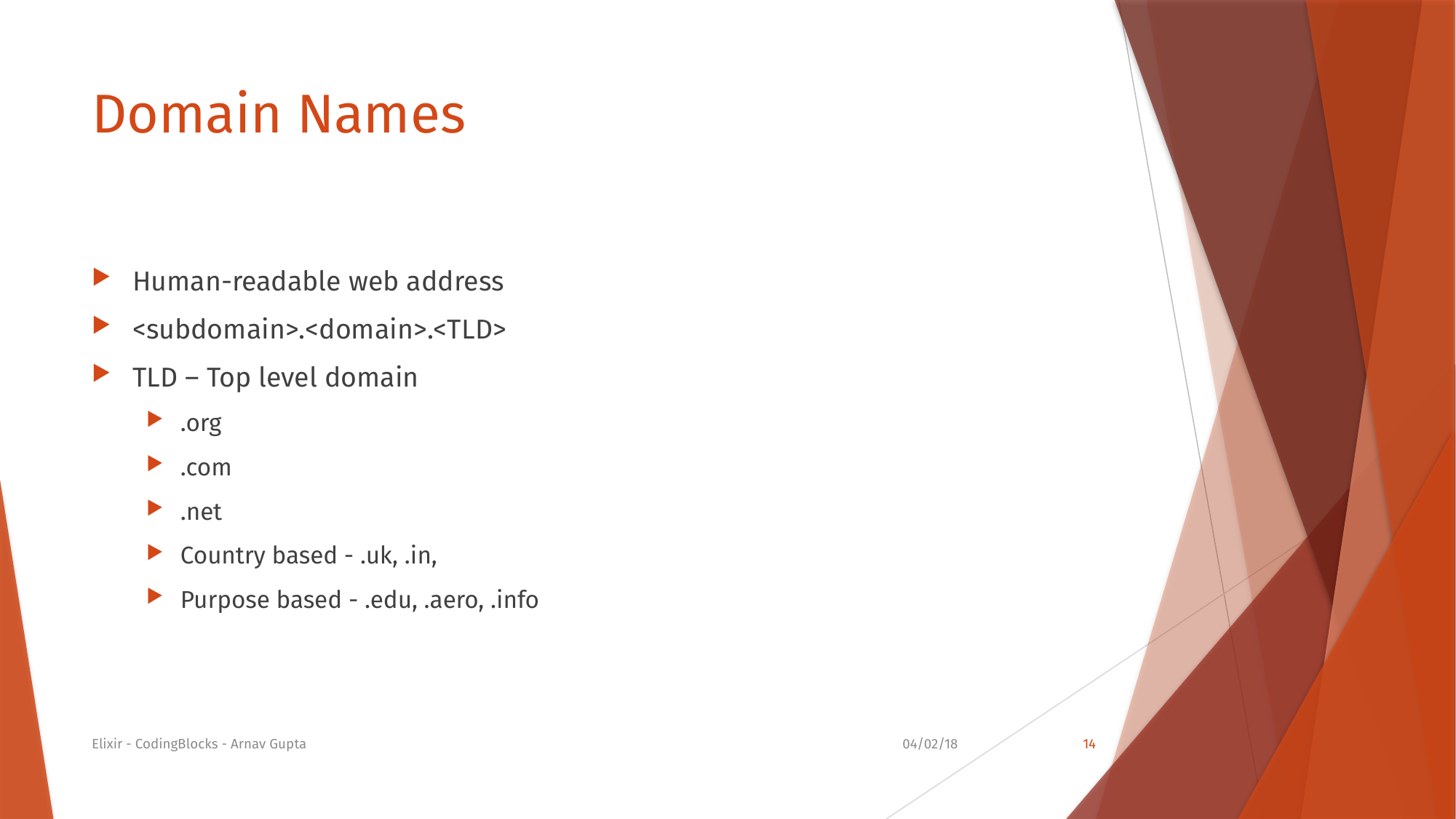

# Domain Names
Human-readable web address
<subdomain>.<domain>.<TLD>
TLD – Top level domain
.org
.com
.net
Country based - .uk, .in,
Purpose based - .edu, .aero, .info
Elixir - CodingBlocks - Arnav Gupta
04/02/18
14